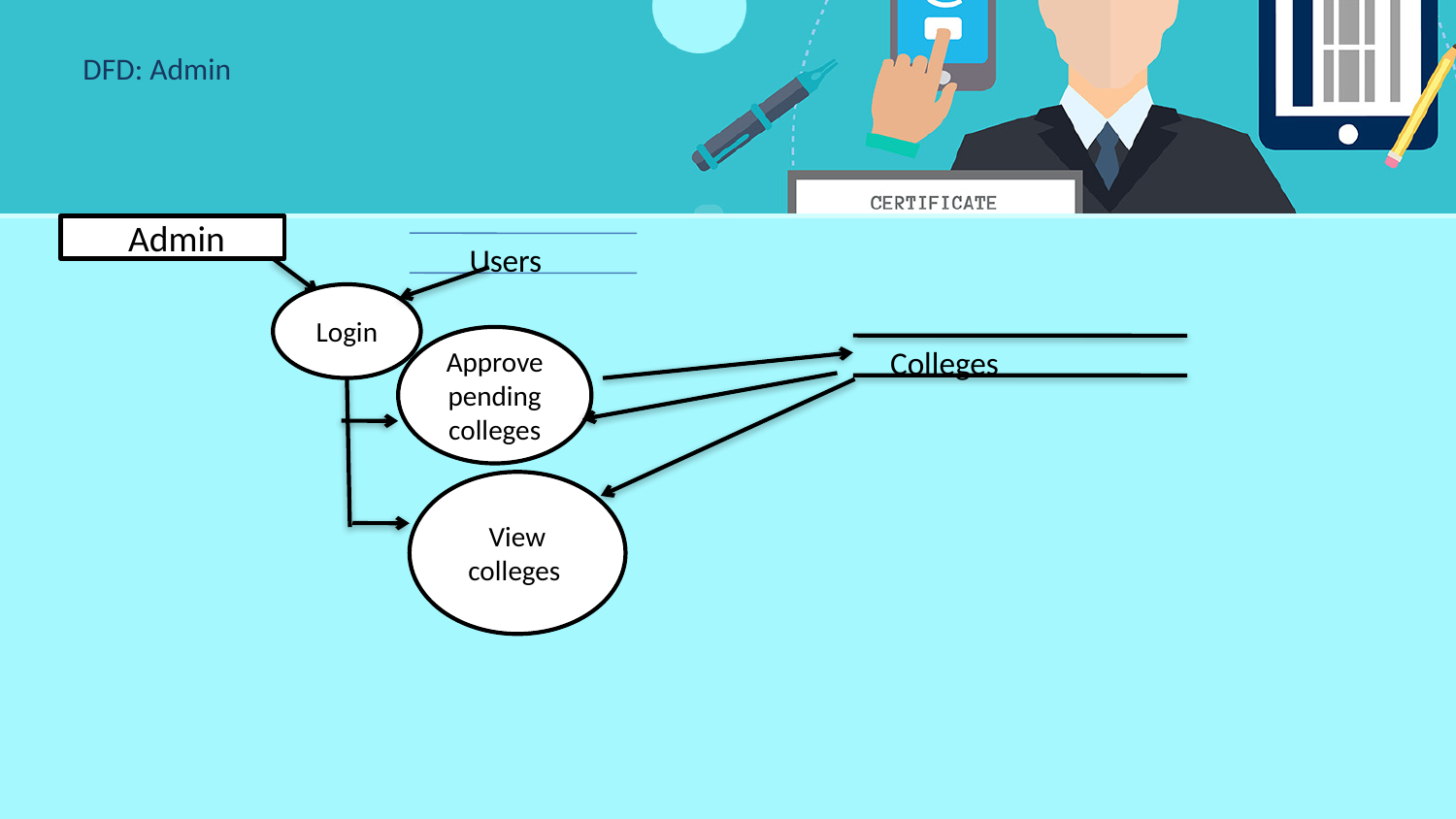

# DFD: Admin

 Admin
Users
Login
Approve pending colleges
Colleges
View colleges